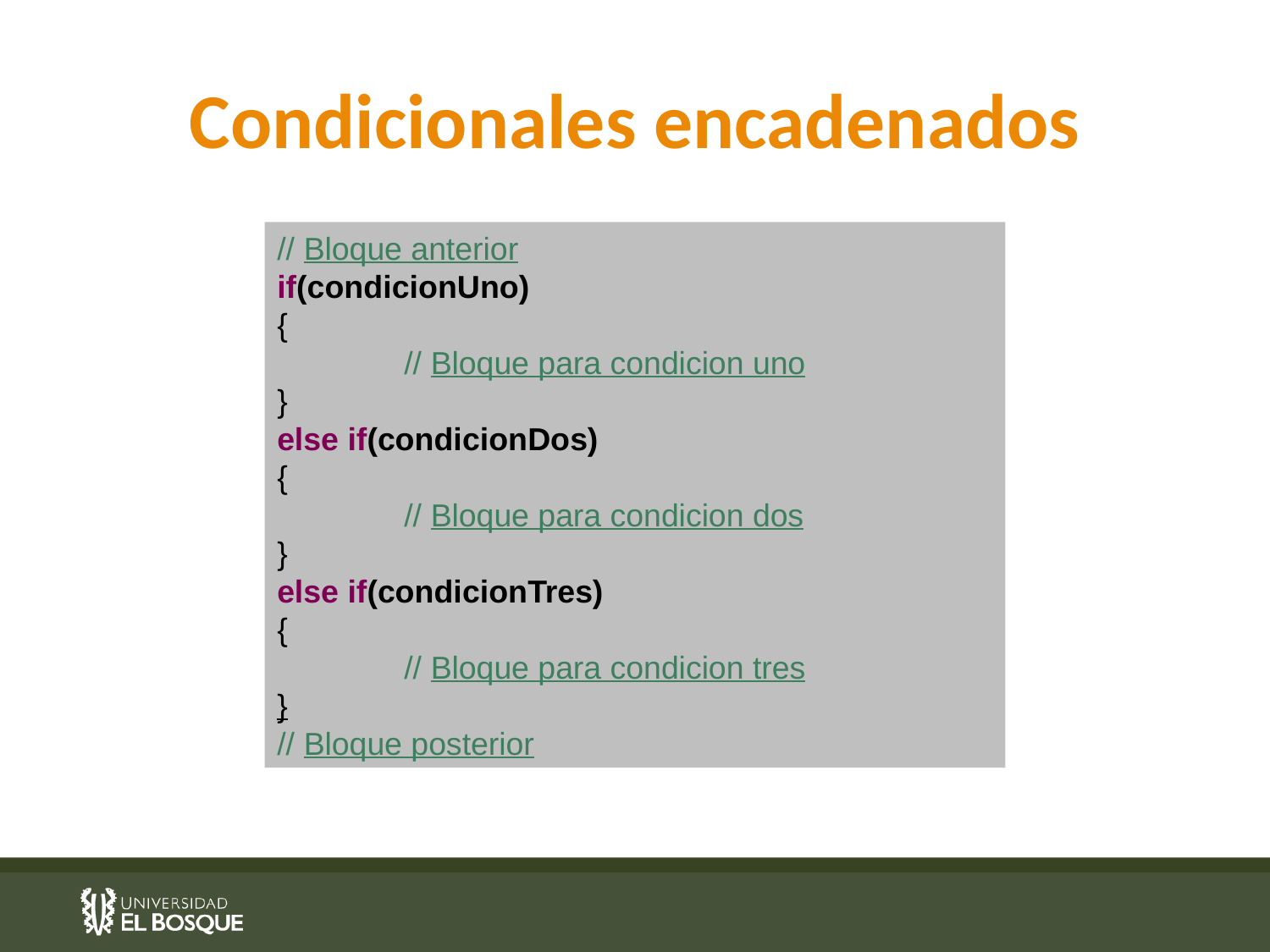

# Condicionales encadenados
// Bloque anterior
if(condicionUno)
{
	// Bloque para condicion uno
}
else if(condicionDos)
{
	// Bloque para condicion dos
}
else if(condicionTres)
{
	// Bloque para condicion tres
}
// Bloque posterior